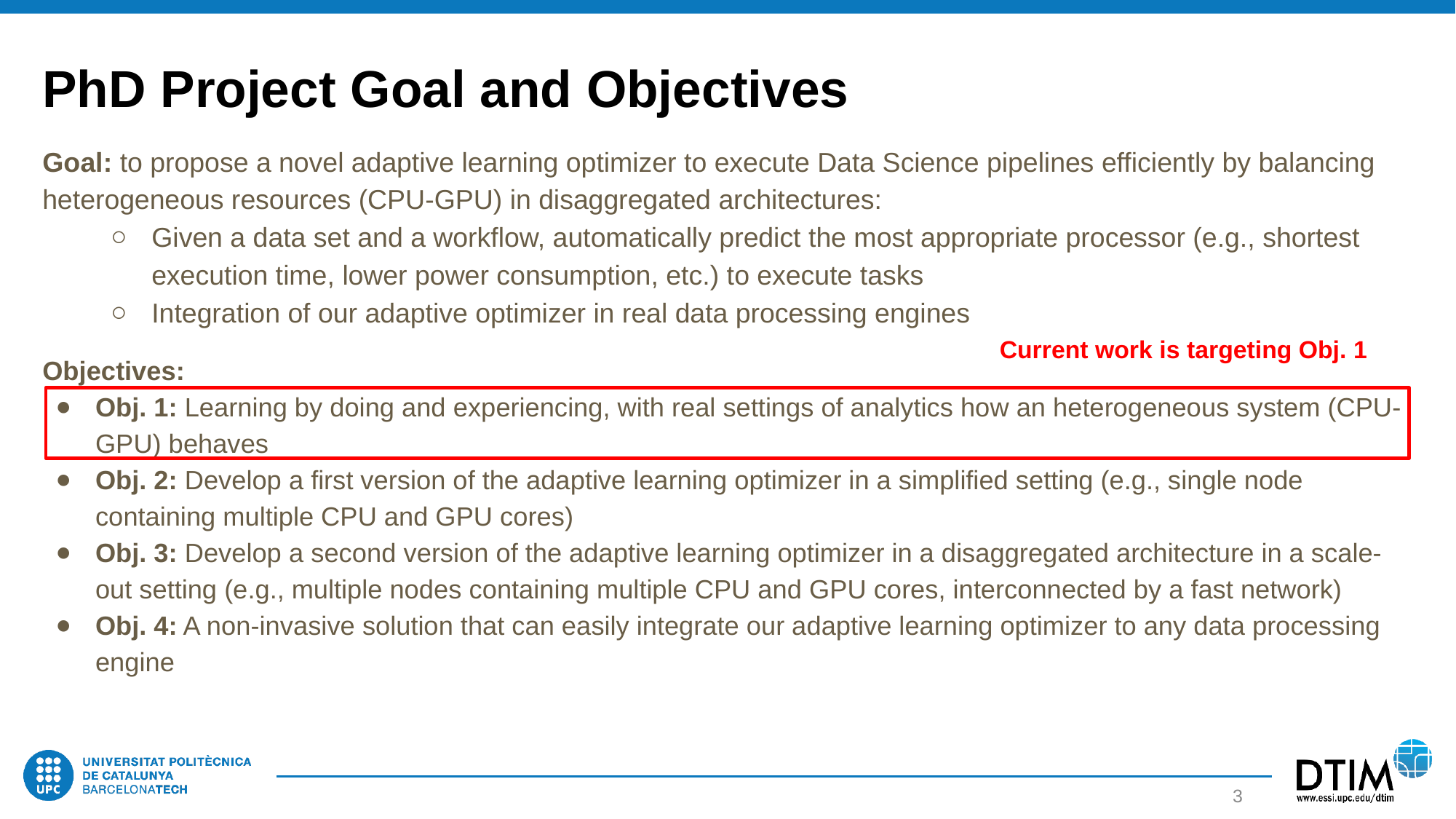

PhD Project Goal and Objectives
Goal: to propose a novel adaptive learning optimizer to execute Data Science pipelines efficiently by balancing heterogeneous resources (CPU-GPU) in disaggregated architectures:
Given a data set and a workflow, automatically predict the most appropriate processor (e.g., shortest execution time, lower power consumption, etc.) to execute tasks
Integration of our adaptive optimizer in real data processing engines
Current work is targeting Obj. 1

Objectives:
Obj. 1: Learning by doing and experiencing, with real settings of analytics how an heterogeneous system (CPU-GPU) behaves
Obj. 2: Develop a first version of the adaptive learning optimizer in a simplified setting (e.g., single node containing multiple CPU and GPU cores)
Obj. 3: Develop a second version of the adaptive learning optimizer in a disaggregated architecture in a scale-out setting (e.g., multiple nodes containing multiple CPU and GPU cores, interconnected by a fast network)
Obj. 4: A non-invasive solution that can easily integrate our adaptive learning optimizer to any data processing engine
3